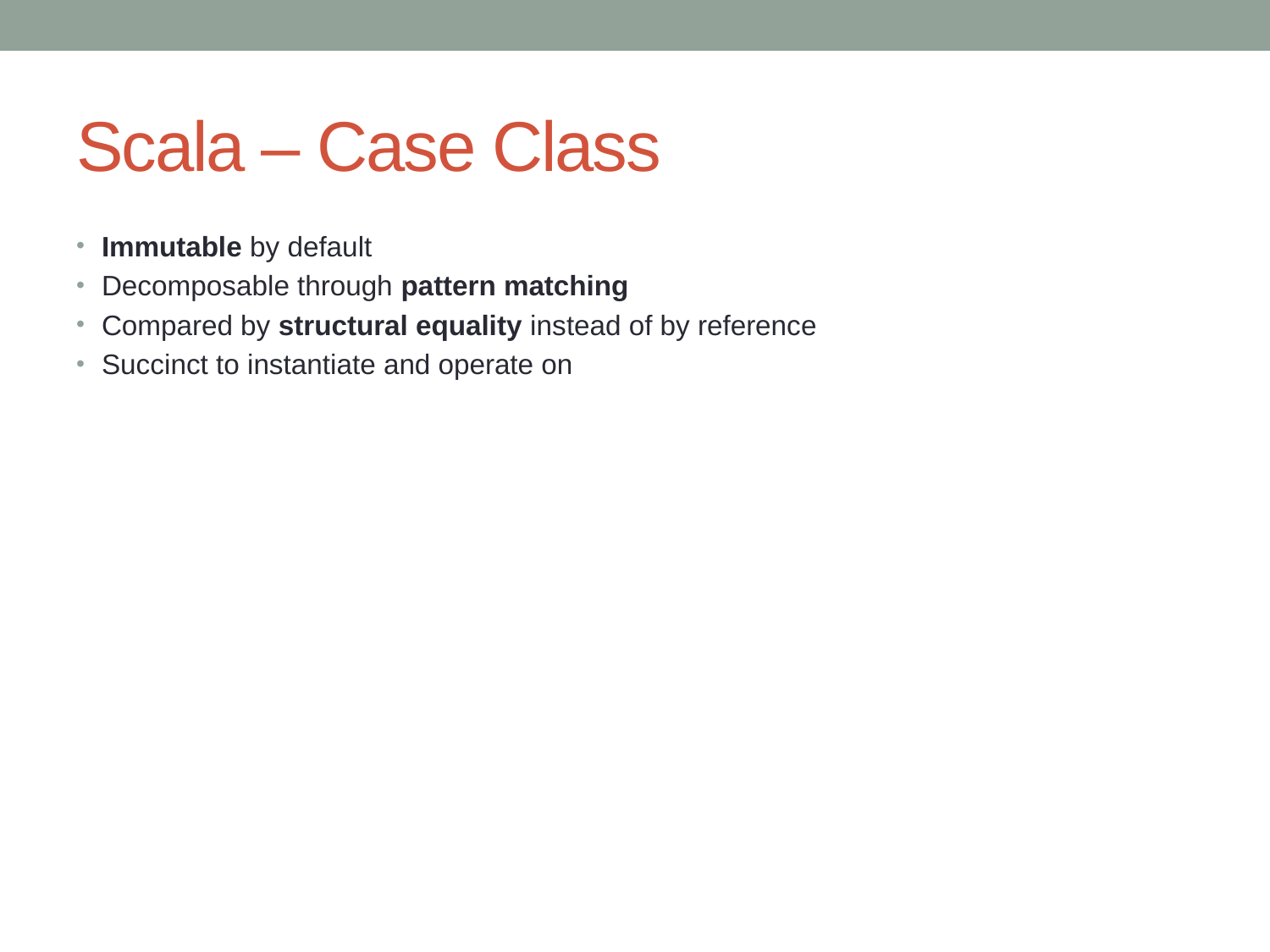

# Scala – Case Class
Immutable by default
Decomposable through pattern matching
Compared by structural equality instead of by reference
Succinct to instantiate and operate on